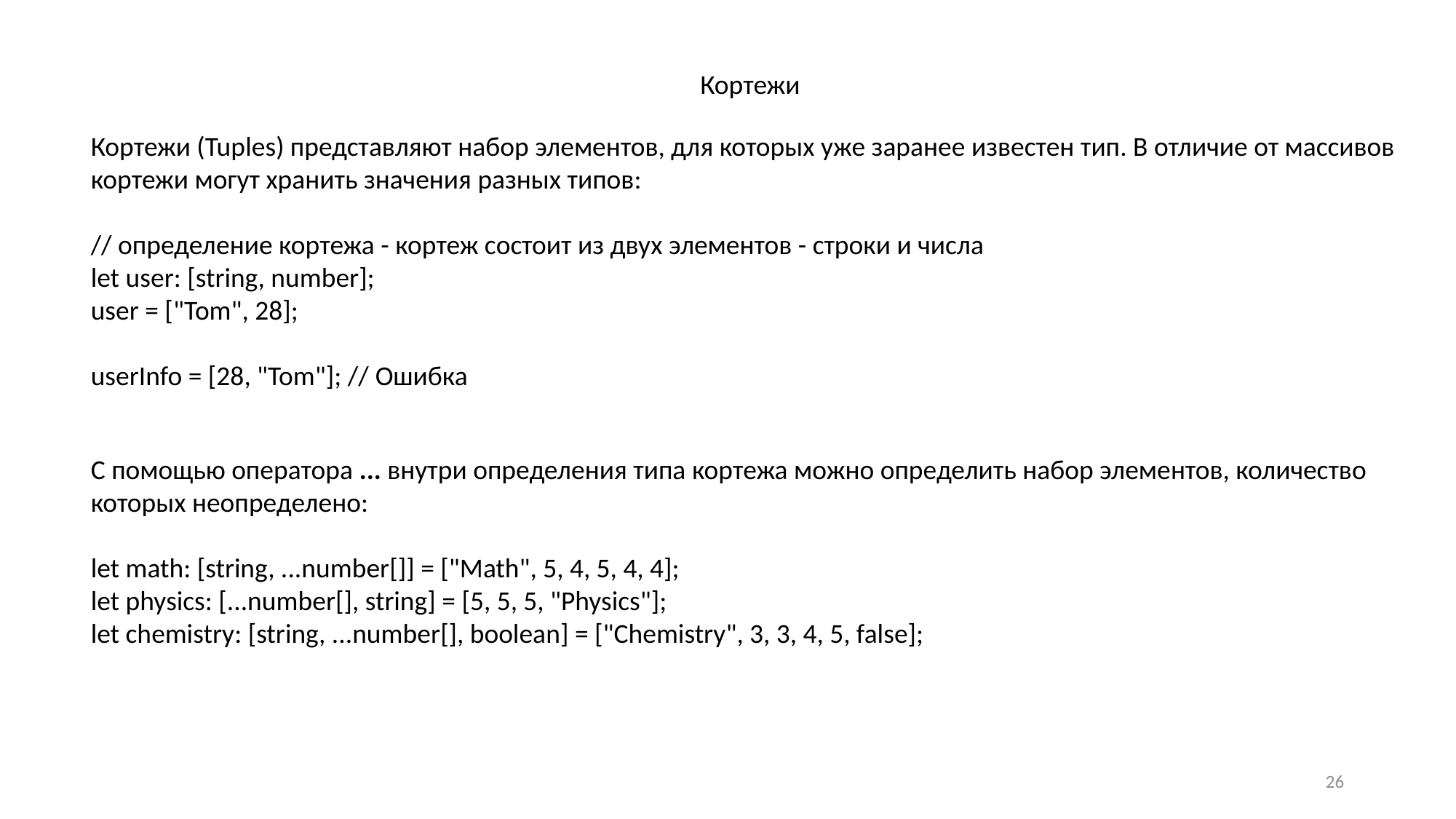

Кортежи
Кортежи (Tuples) представляют набор элементов, для которых уже заранее известен тип. В отличие от массивов кортежи могут хранить значения разных типов:

// определение кортежа - кортеж состоит из двух элементов - строки и числа
let user: [string, number];
user = ["Tom", 28];

userInfo = [28, "Tom"]; // Ошибка
С помощью оператора ... внутри определения типа кортежа можно определить набор элементов, количество которых неопределено:

let math: [string, ...number[]] = ["Math", 5, 4, 5, 4, 4];
let physics: [...number[], string] = [5, 5, 5, "Physics"];
let chemistry: [string, ...number[], boolean] = ["Chemistry", 3, 3, 4, 5, false];
26